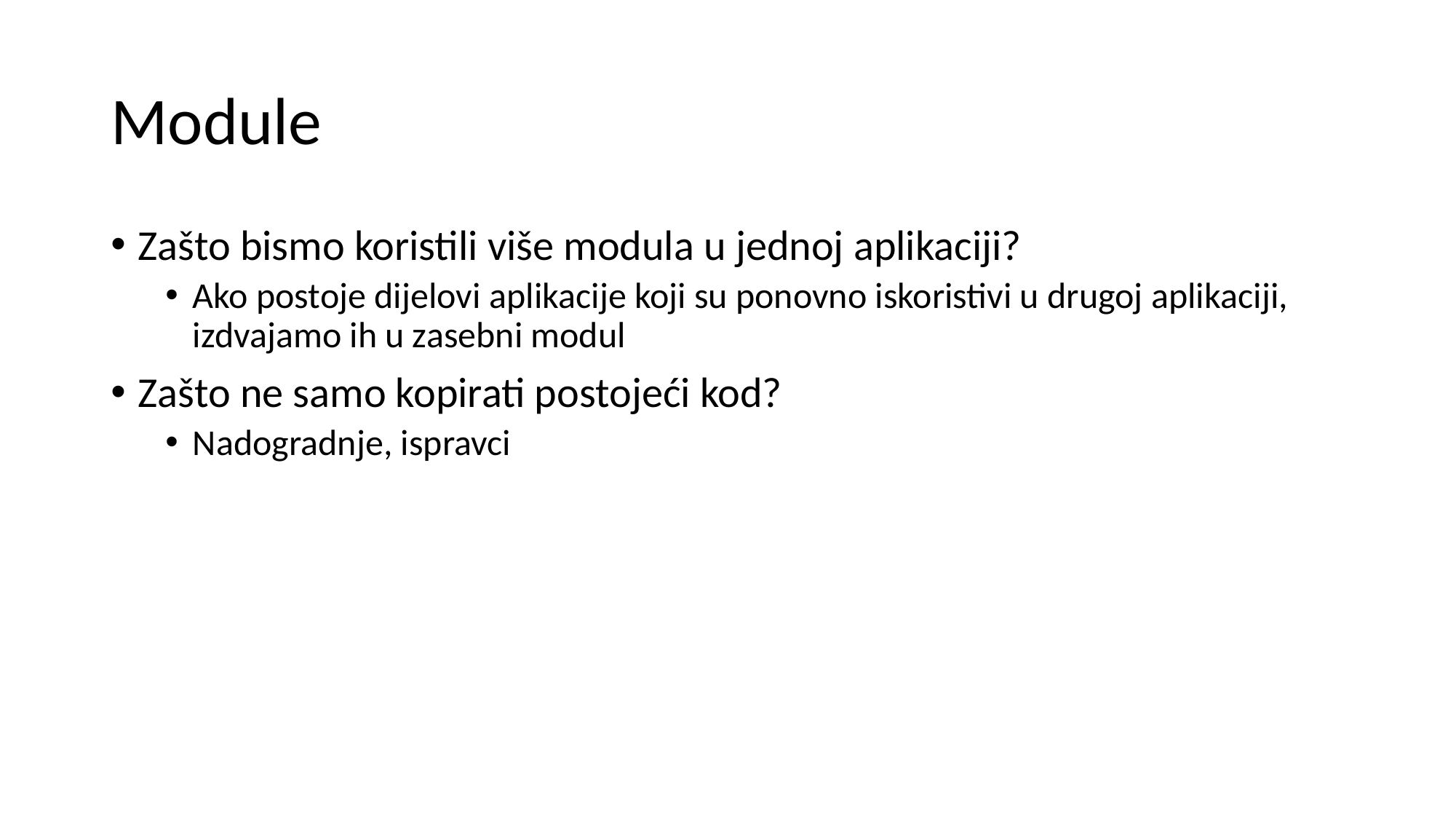

# Module
Zašto bismo koristili više modula u jednoj aplikaciji?
Ako postoje dijelovi aplikacije koji su ponovno iskoristivi u drugoj aplikaciji, izdvajamo ih u zasebni modul
Zašto ne samo kopirati postojeći kod?
Nadogradnje, ispravci